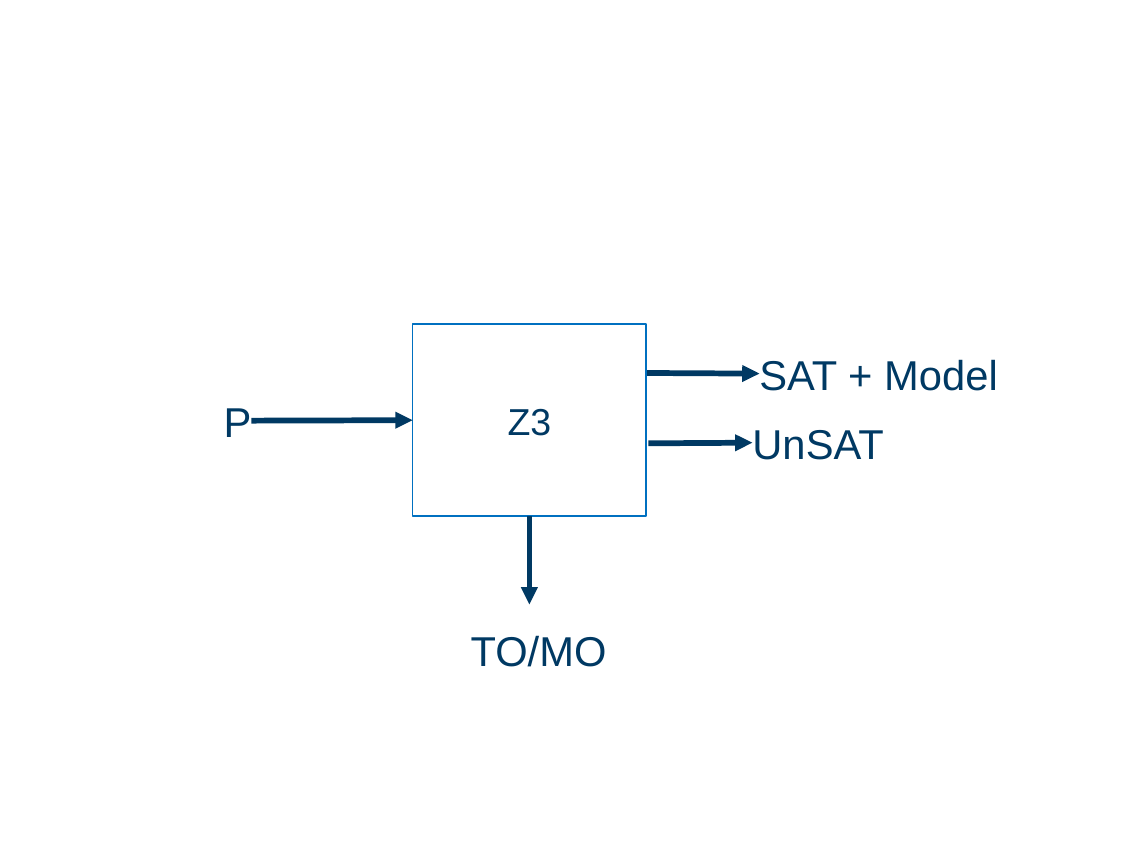

#
Z3
SAT + Model
P
UnSAT
TO/MO